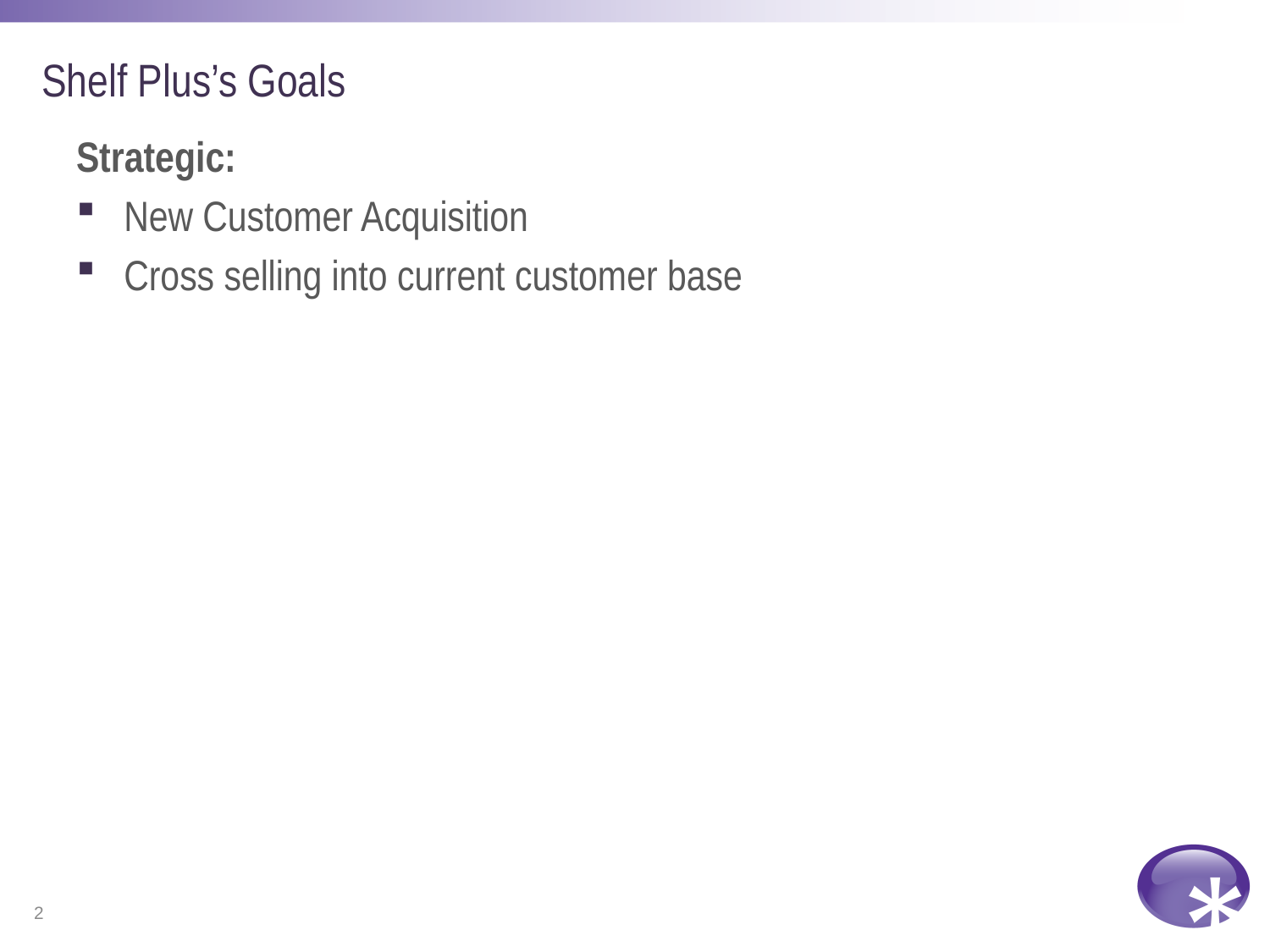

# Shelf Plus’s Goals
Strategic:
New Customer Acquisition
Cross selling into current customer base

2